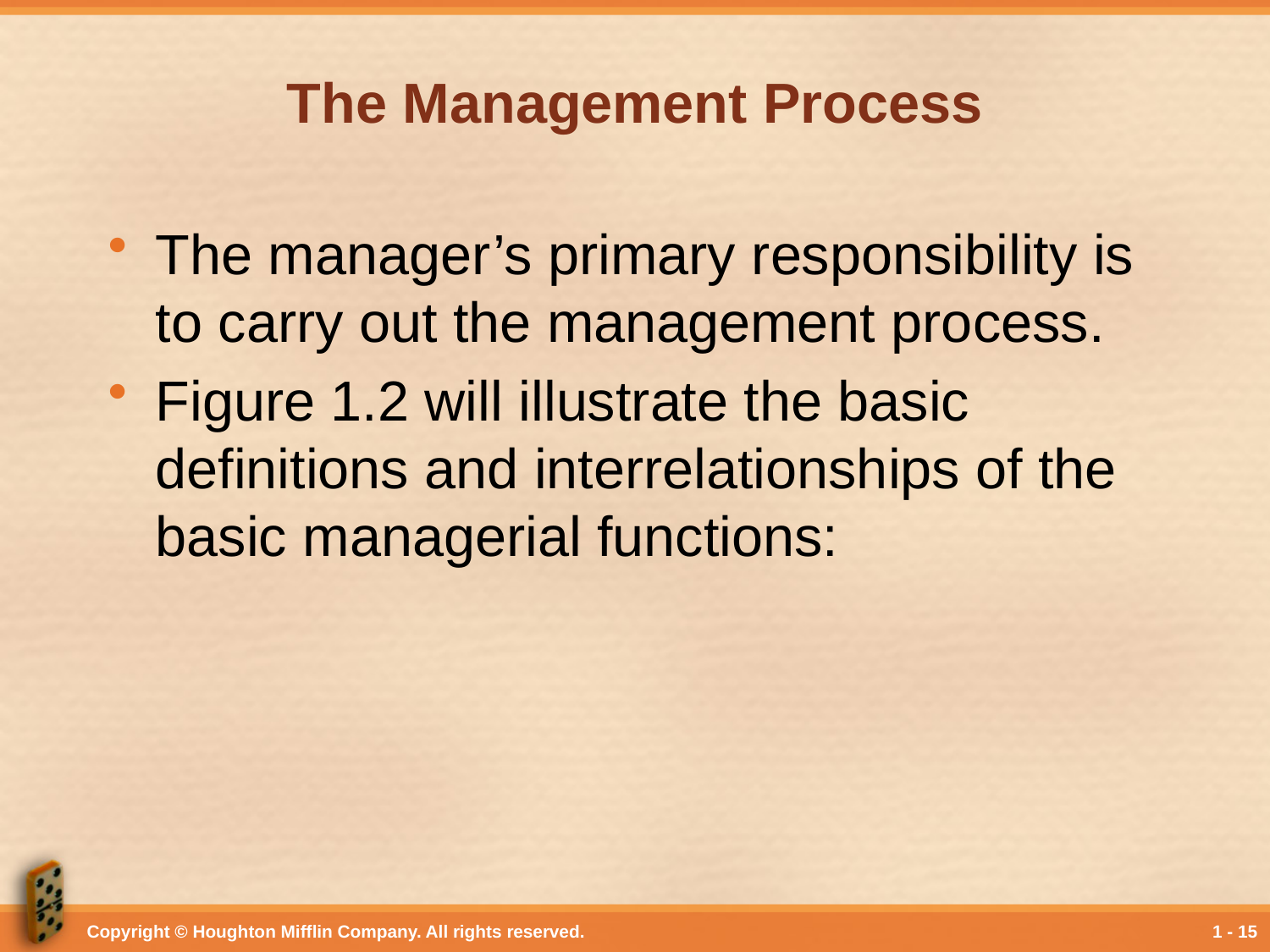

# The Management Process
The manager’s primary responsibility is to carry out the management process.
Figure 1.2 will illustrate the basic definitions and interrelationships of the basic managerial functions:
Copyright © Houghton Mifflin Company. All rights reserved.
1 - 15